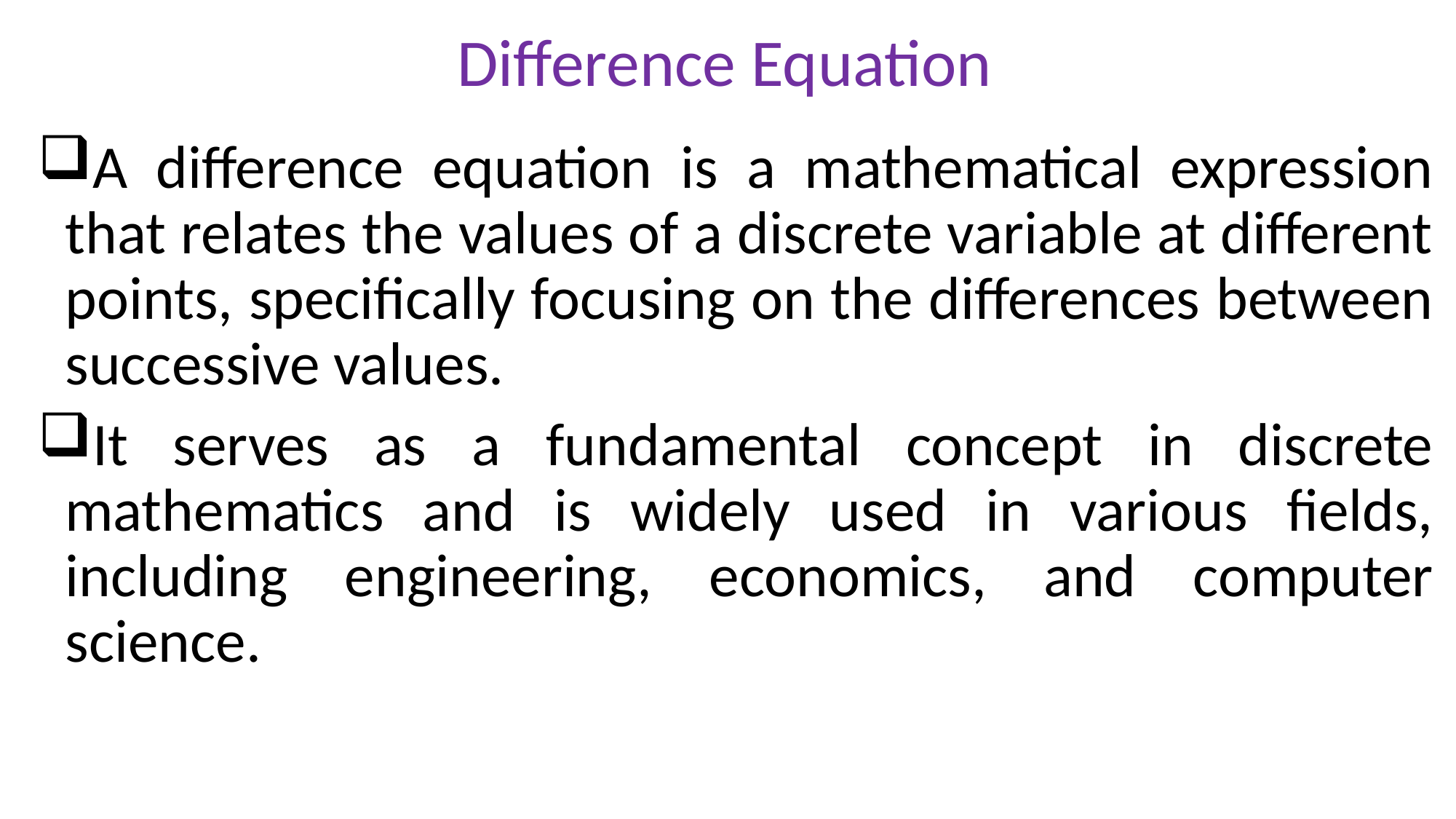

# Difference Equation
A difference equation is a mathematical expression that relates the values of a discrete variable at different points, specifically focusing on the differences between successive values.
It serves as a fundamental concept in discrete mathematics and is widely used in various fields, including engineering, economics, and computer science.